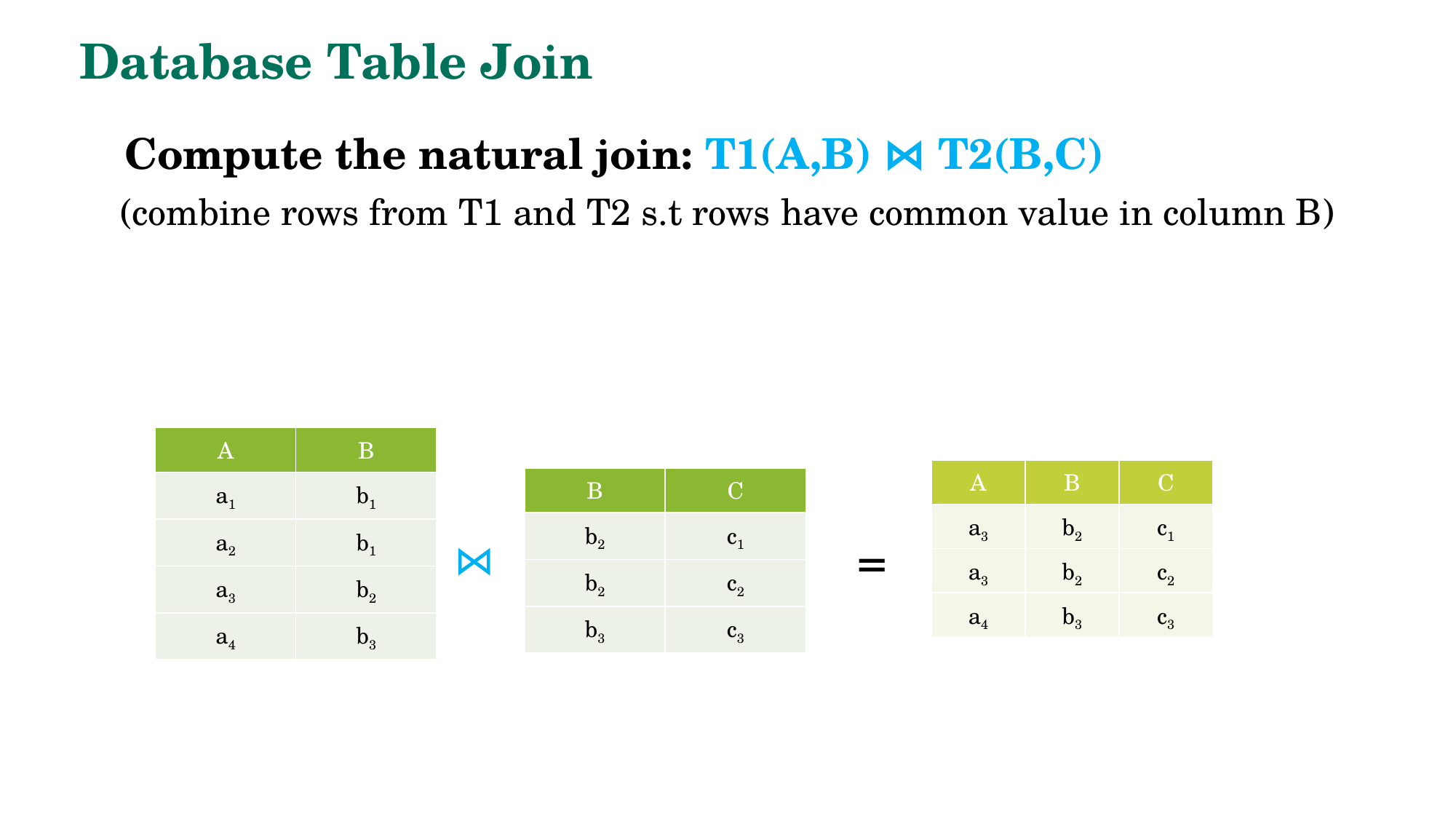

# Database Table Join
Compute the natural join: T1(A,B) ⋈ T2(B,C)
(combine rows from T1 and T2 s.t rows have common value in column B)
T1
T2
| A | B |
| --- | --- |
| a1 | b1 |
| a2 | b1 |
| a3 | b2 |
| a4 | b3 |
| A | B | C |
| --- | --- | --- |
| a3 | b2 | c1 |
| a3 | b2 | c2 |
| a4 | b3 | c3 |
| B | C |
| --- | --- |
| b2 | c1 |
| b2 | c2 |
| b3 | c3 |
=
⋈
=
⋈